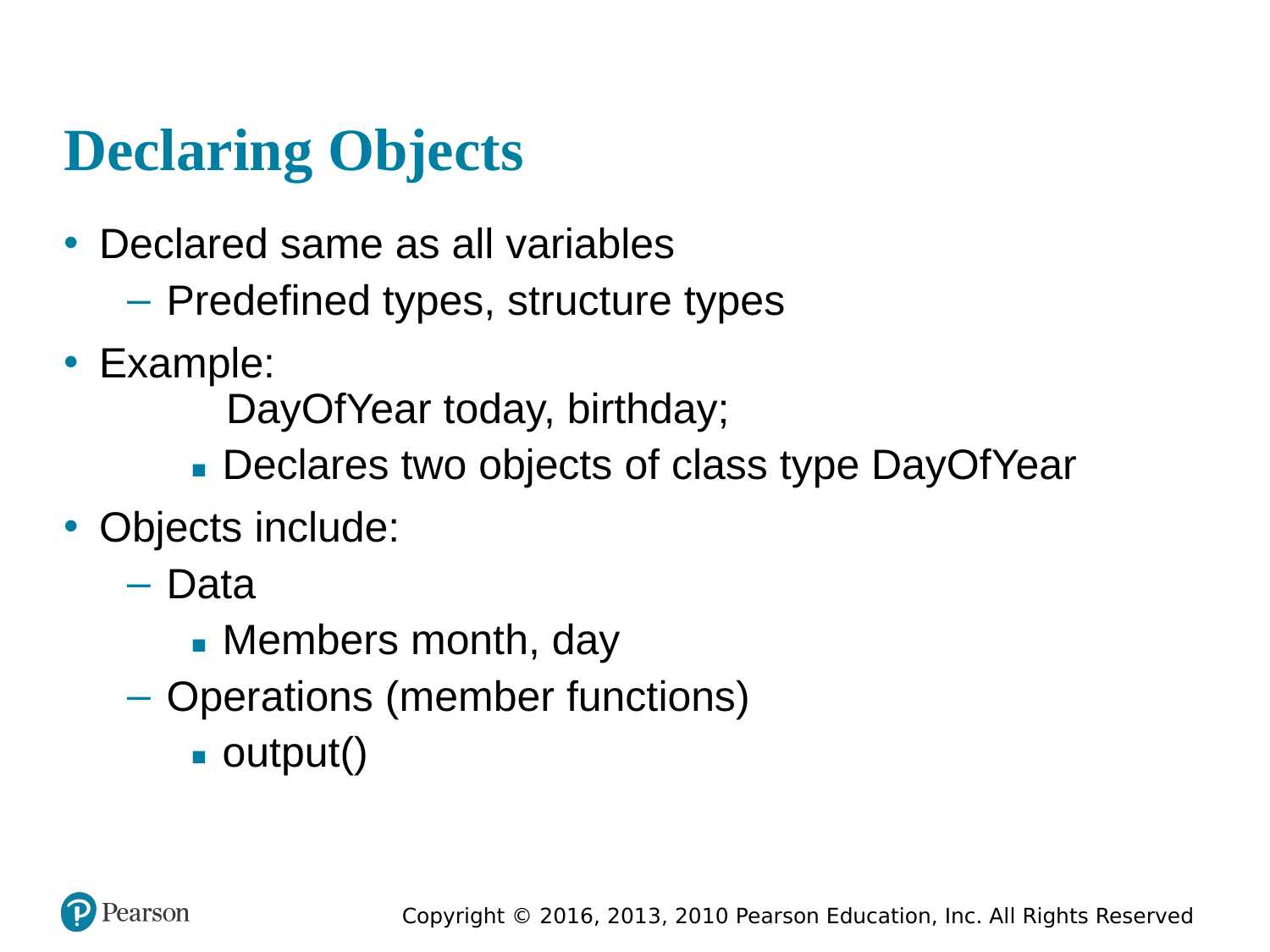

# Declaring Objects
Declared same as all variables
Predefined types, structure types
Example:
	DayOfYear today, birthday;
Declares two objects of class type DayOfYear
Objects include:
Data
Members month, day
Operations (member functions)
output()